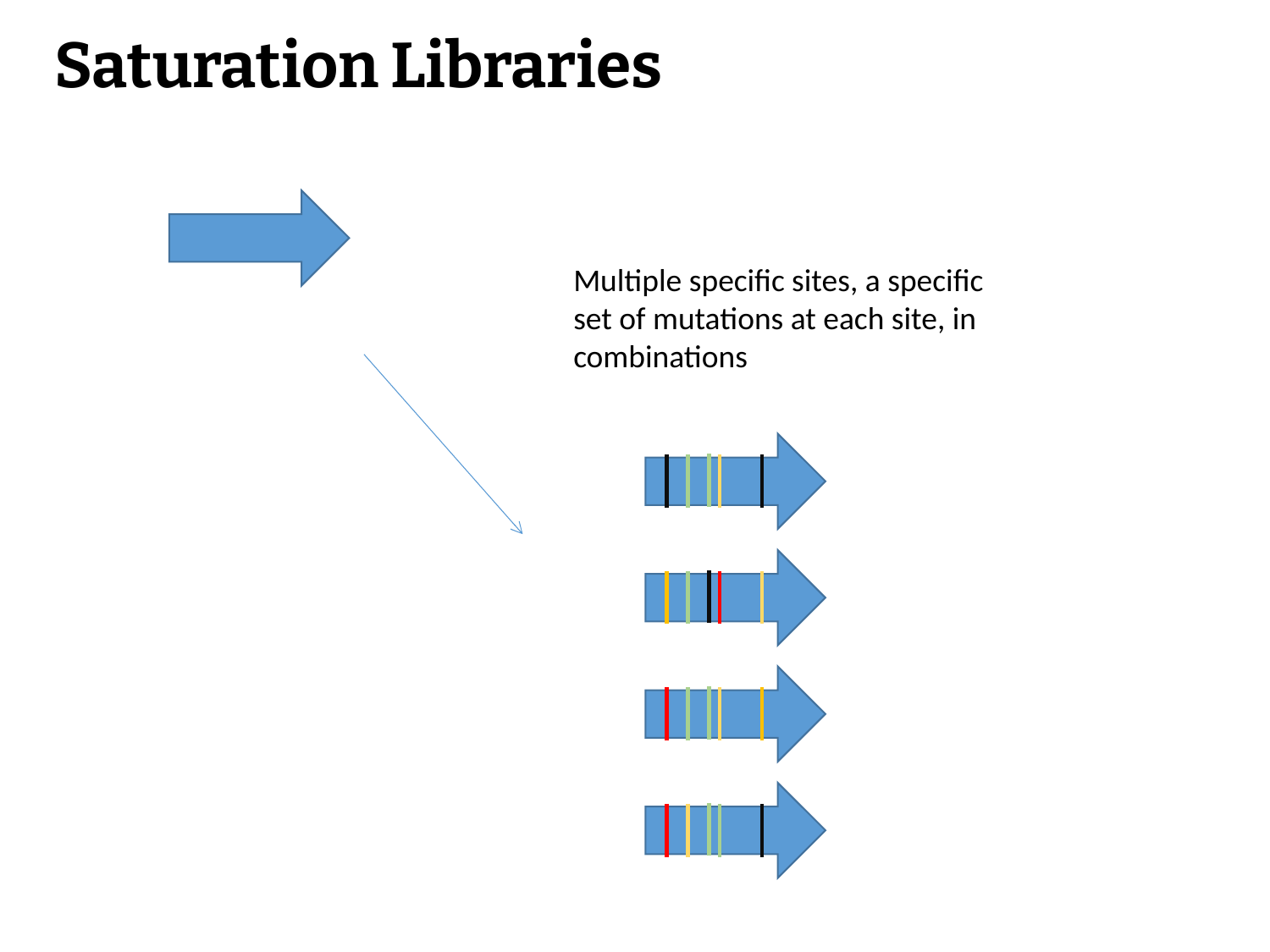

Saturation Libraries

Multiple specific sites, a specific set of mutations at each site, in combinations